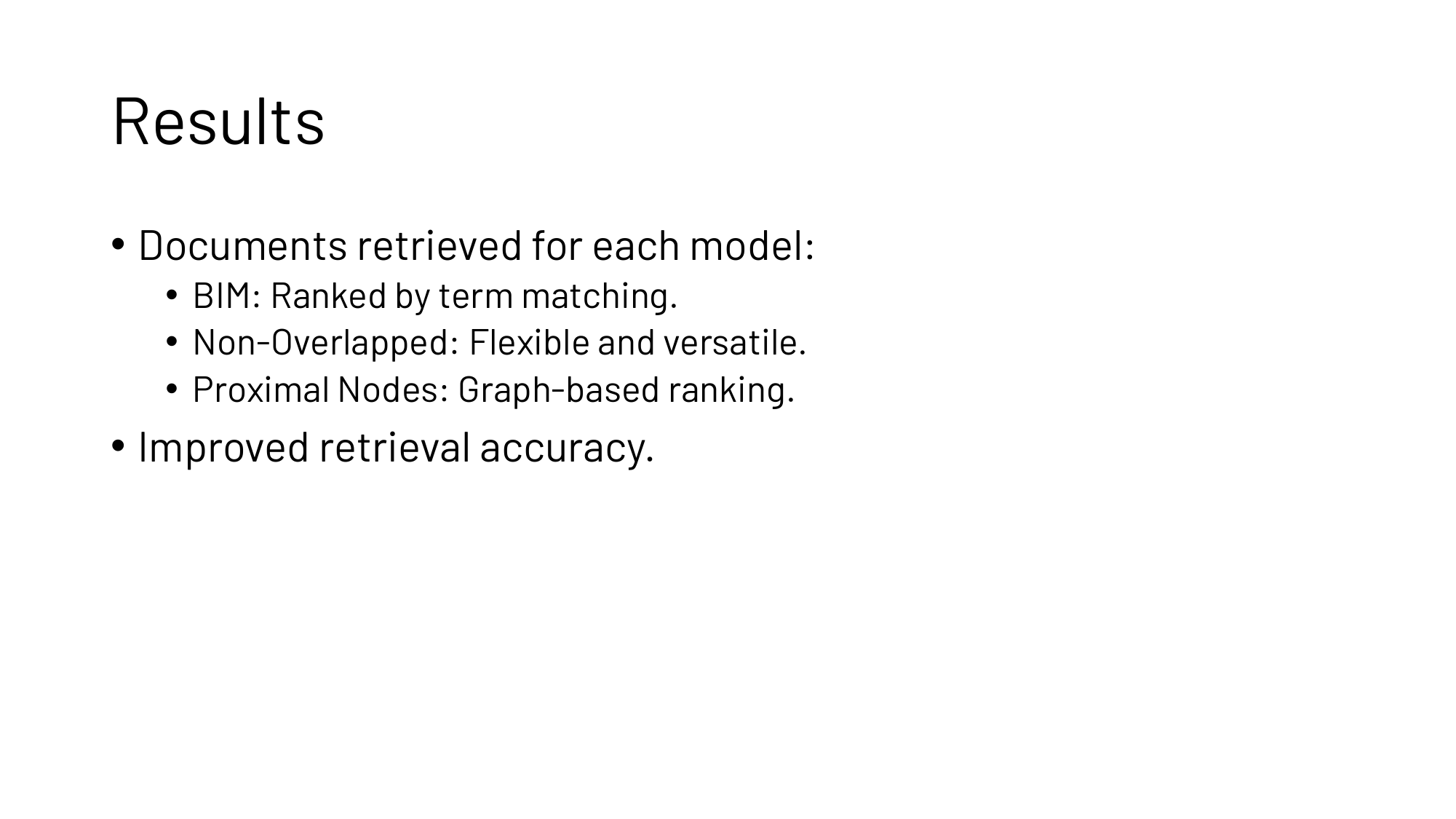

# Results
Documents retrieved for each model:
BIM: Ranked by term matching.
Non-Overlapped: Flexible and versatile.
Proximal Nodes: Graph-based ranking.
Improved retrieval accuracy.